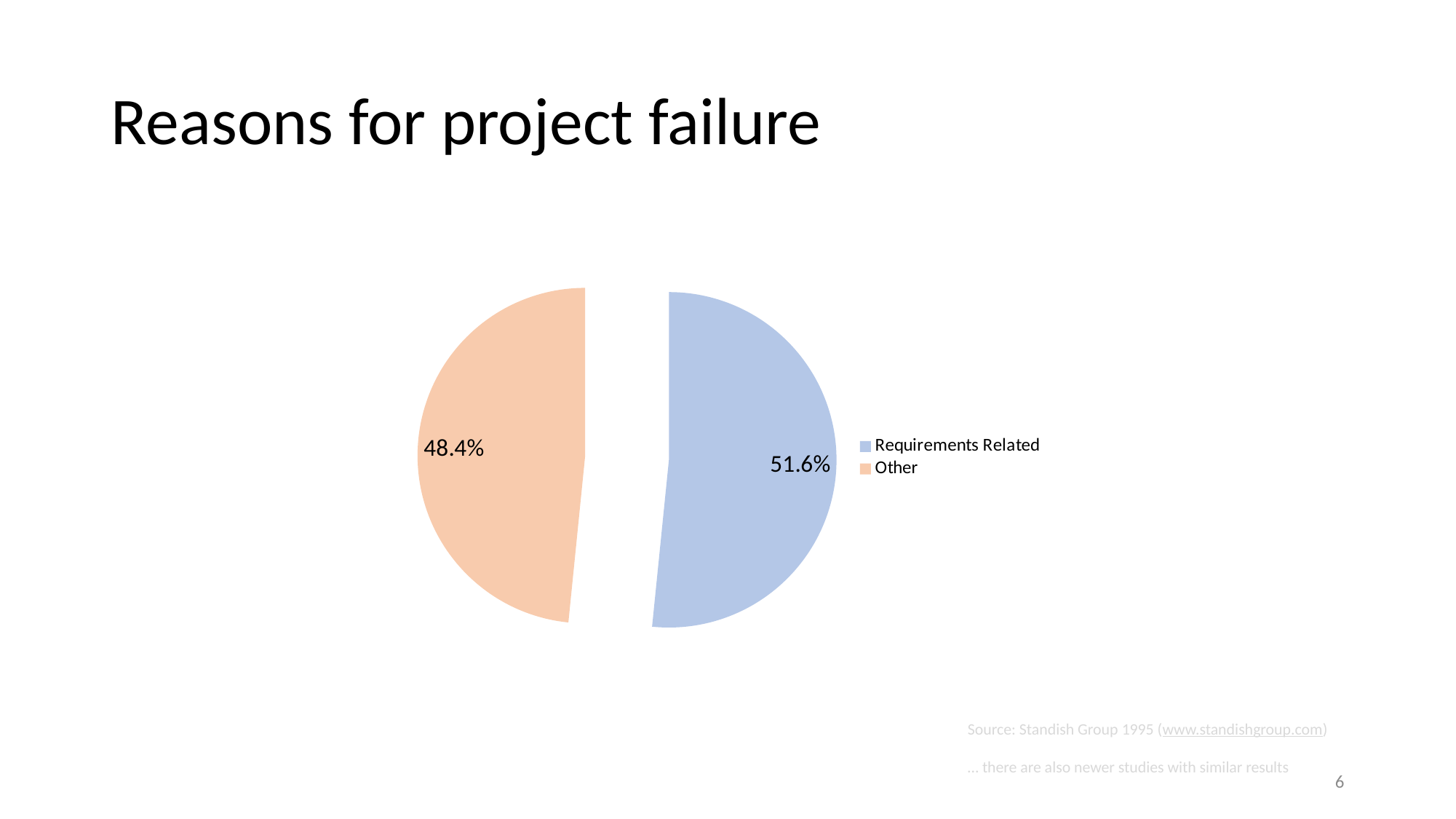

# Reasons for project failure

### Chart

| Category |  |
|---|---|
| Requirements Related | 51.599999999999994 |
| Other | 48.400000000000006 |
Source: Standish Group 1995 (www.standishgroup.com)

… there are also newer studies with similar results
6